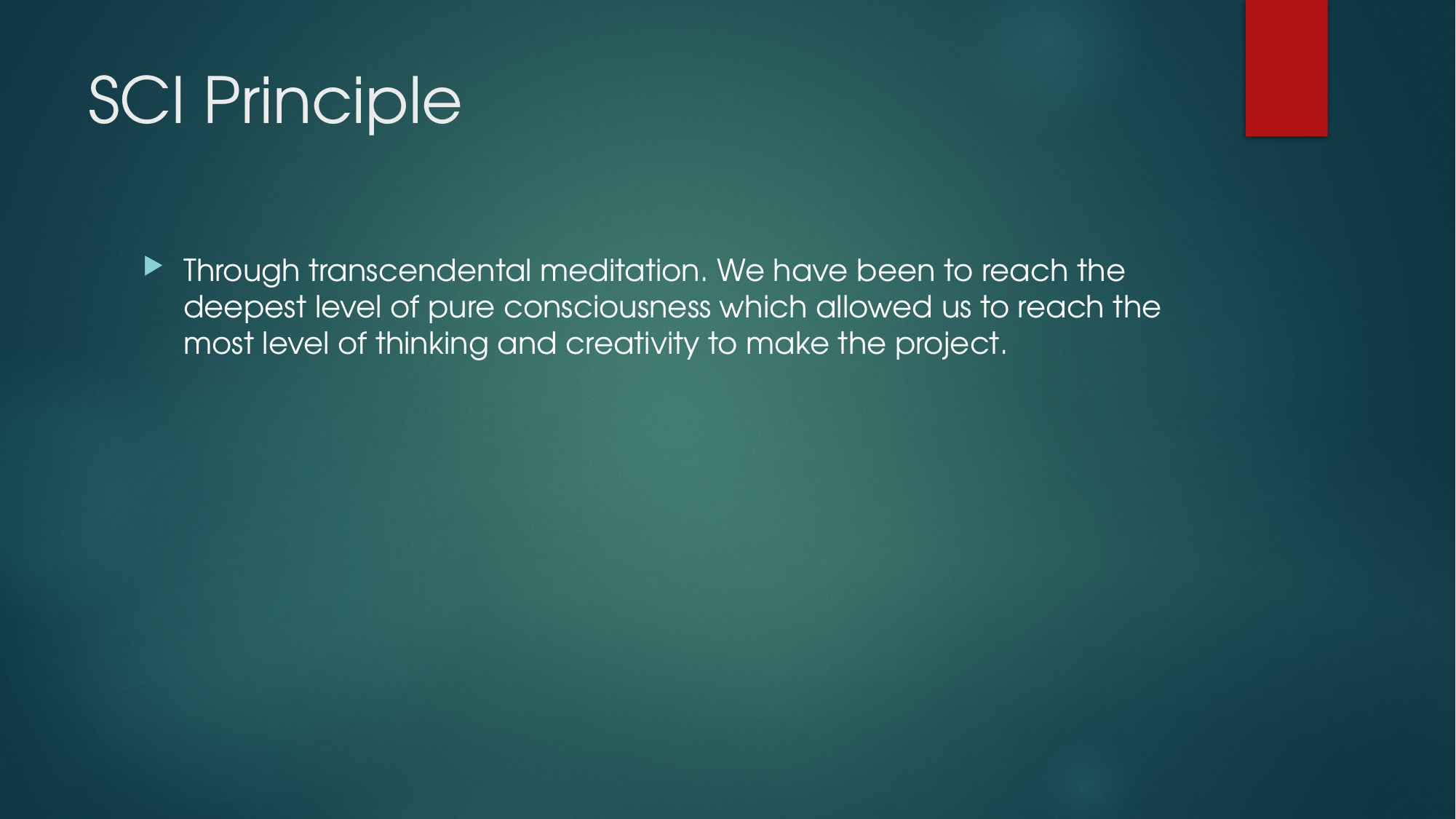

# SCI Principle
Through transcendental meditation. We have been to reach the deepest level of pure consciousness which allowed us to reach the most level of thinking and creativity to make the project.